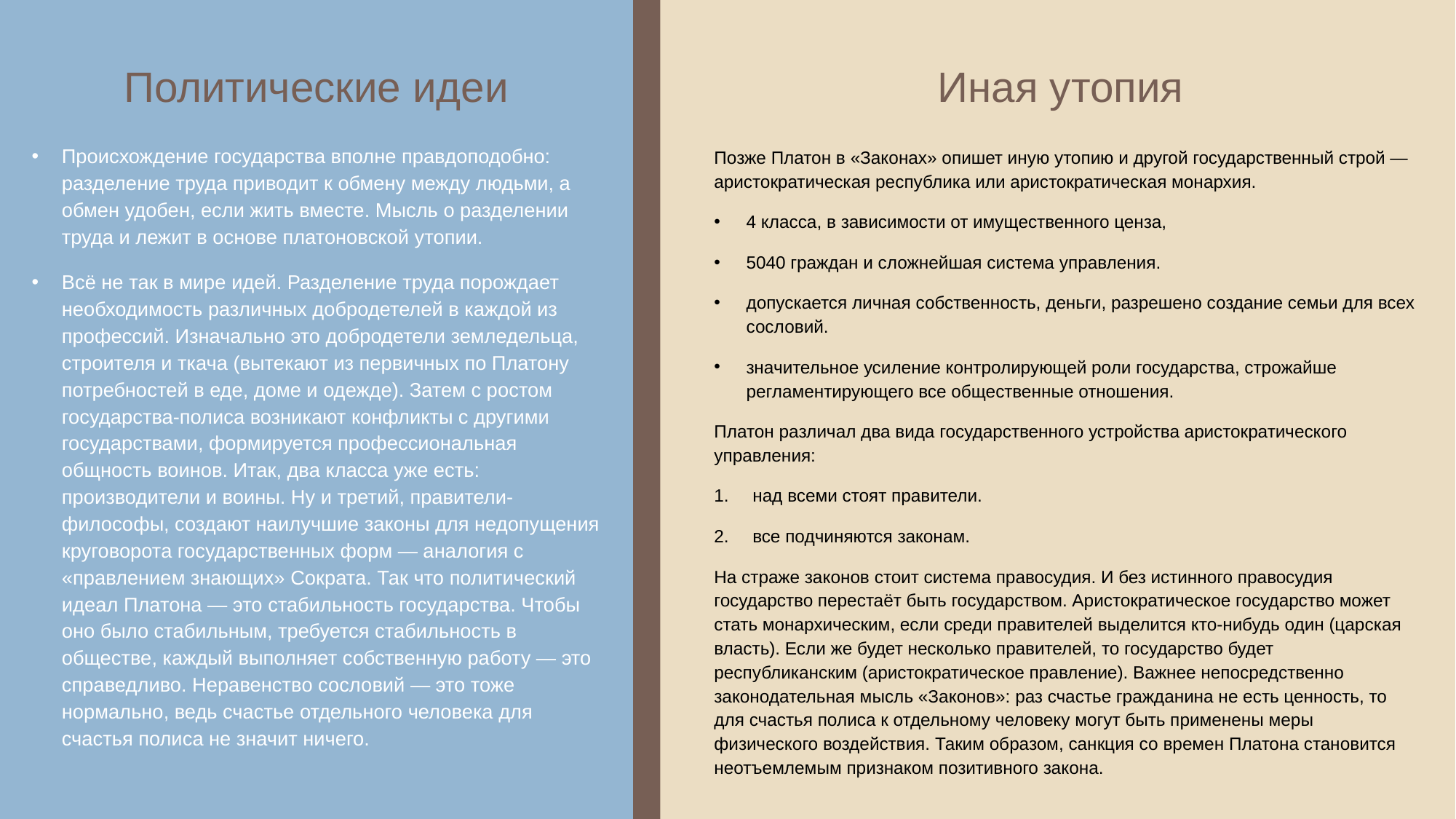

# Политические идеи
Иная утопия
Происхождение государства вполне правдоподобно: разделение труда приводит к обмену между людьми, а обмен удобен, если жить вместе. Мысль о разделении труда и лежит в основе платоновской утопии.
Всё не так в мире идей. Разделение труда порождает необходимость различных добродетелей в каждой из профессий. Изначально это добродетели земледельца, строителя и ткача (вытекают из первичных по Платону потребностей в еде, доме и одежде). Затем с ростом государства-полиса возникают конфликты с другими государствами, формируется профессиональная общность воинов. Итак, два класса уже есть: производители и воины. Ну и третий, правители-философы, создают наилучшие законы для недопущения круговорота государственных форм — аналогия с «правлением знающих» Сократа. Так что политический идеал Платона — это стабильность государства. Чтобы оно было стабильным, требуется стабильность в обществе, каждый выполняет собственную работу — это справедливо. Неравенство сословий — это тоже нормально, ведь счастье отдельного человека для счастья полиса не значит ничего.
Позже Платон в «Законах» опишет иную утопию и другой государственный строй — аристократическая республика или аристократическая монархия.
4 класса, в зависимости от имущественного ценза,
5040 граждан и сложнейшая система управления.
допускается личная собственность, деньги, разрешено создание семьи для всех сословий.
значительное усиление контролирующей роли государства, строжайше регламентирующего все общественные отношения.
Платон различал два вида государственного устройства аристократического управления:
над всеми стоят правители.
все подчиняются законам.
На страже законов стоит система правосудия. И без истинного правосудия государство перестаёт быть государством. Аристократическое государство может стать монархическим, если среди правителей выделится кто-нибудь один (царская власть). Если же будет несколько правителей, то государство будет республиканским (аристократическое правление). Важнее непосредственно законодательная мысль «Законов»: раз счастье гражданина не есть ценность, то для счастья полиса к отдельному человеку могут быть применены меры физического воздействия. Таким образом, санкция со времен Платона становится неотъемлемым признаком позитивного закона.